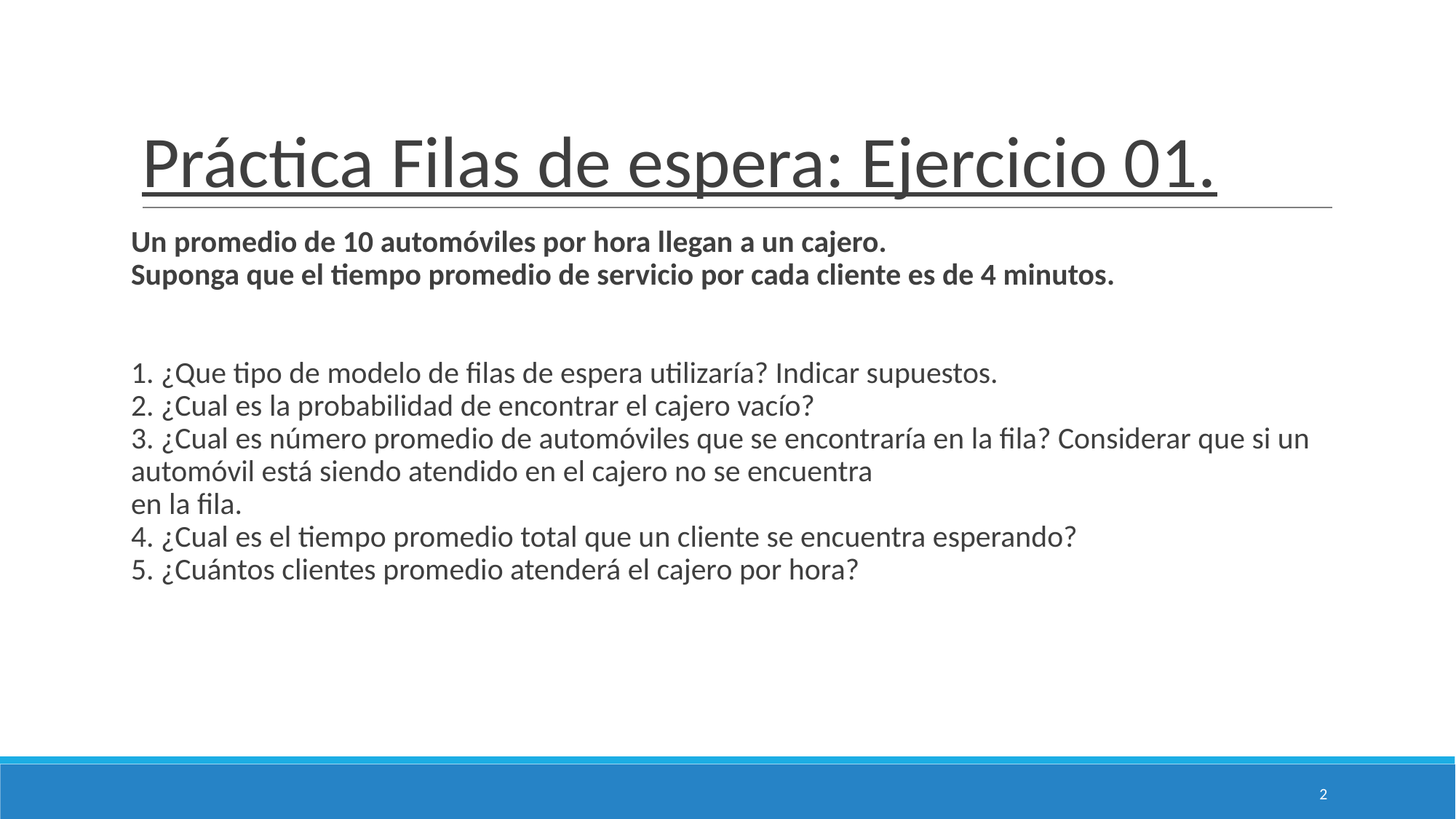

# Práctica Filas de espera: Ejercicio 01.
Un promedio de 10 automóviles por hora llegan a un cajero.
Suponga que el tiempo promedio de servicio por cada cliente es de 4 minutos.

1. ¿Que tipo de modelo de filas de espera utilizaría? Indicar supuestos.
2. ¿Cual es la probabilidad de encontrar el cajero vacío?
3. ¿Cual es número promedio de automóviles que se encontraría en la fila? Considerar que si un automóvil está siendo atendido en el cajero no se encuentra
en la fila.
4. ¿Cual es el tiempo promedio total que un cliente se encuentra esperando?
5. ¿Cuántos clientes promedio atenderá el cajero por hora?

2